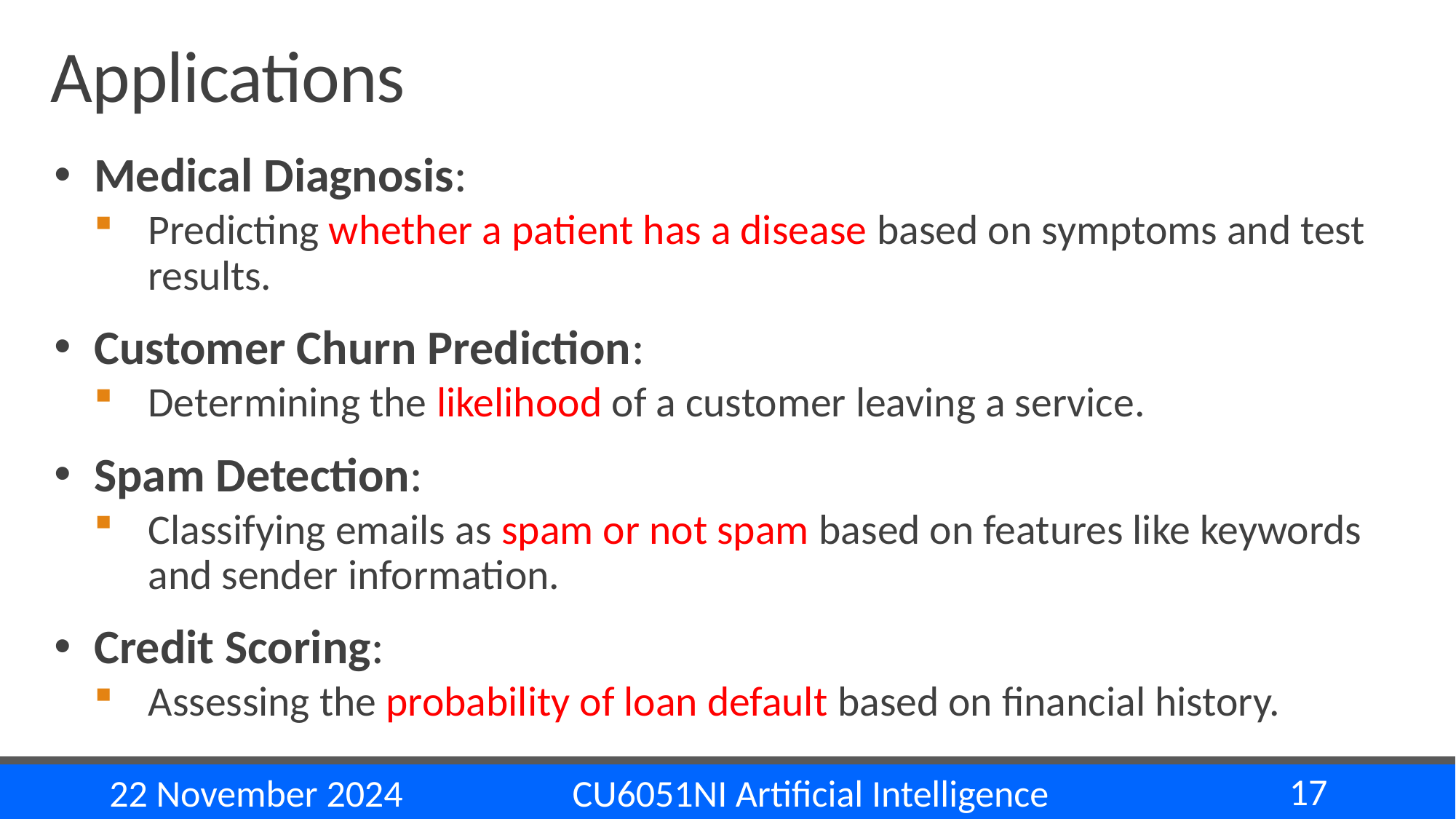

# Applications
Medical Diagnosis:
Predicting whether a patient has a disease based on symptoms and test results.
Customer Churn Prediction:
Determining the likelihood of a customer leaving a service.
Spam Detection:
Classifying emails as spam or not spam based on features like keywords and sender information.
Credit Scoring:
Assessing the probability of loan default based on financial history.

17
CU6051NI Artificial Intelligence
22 November 2024